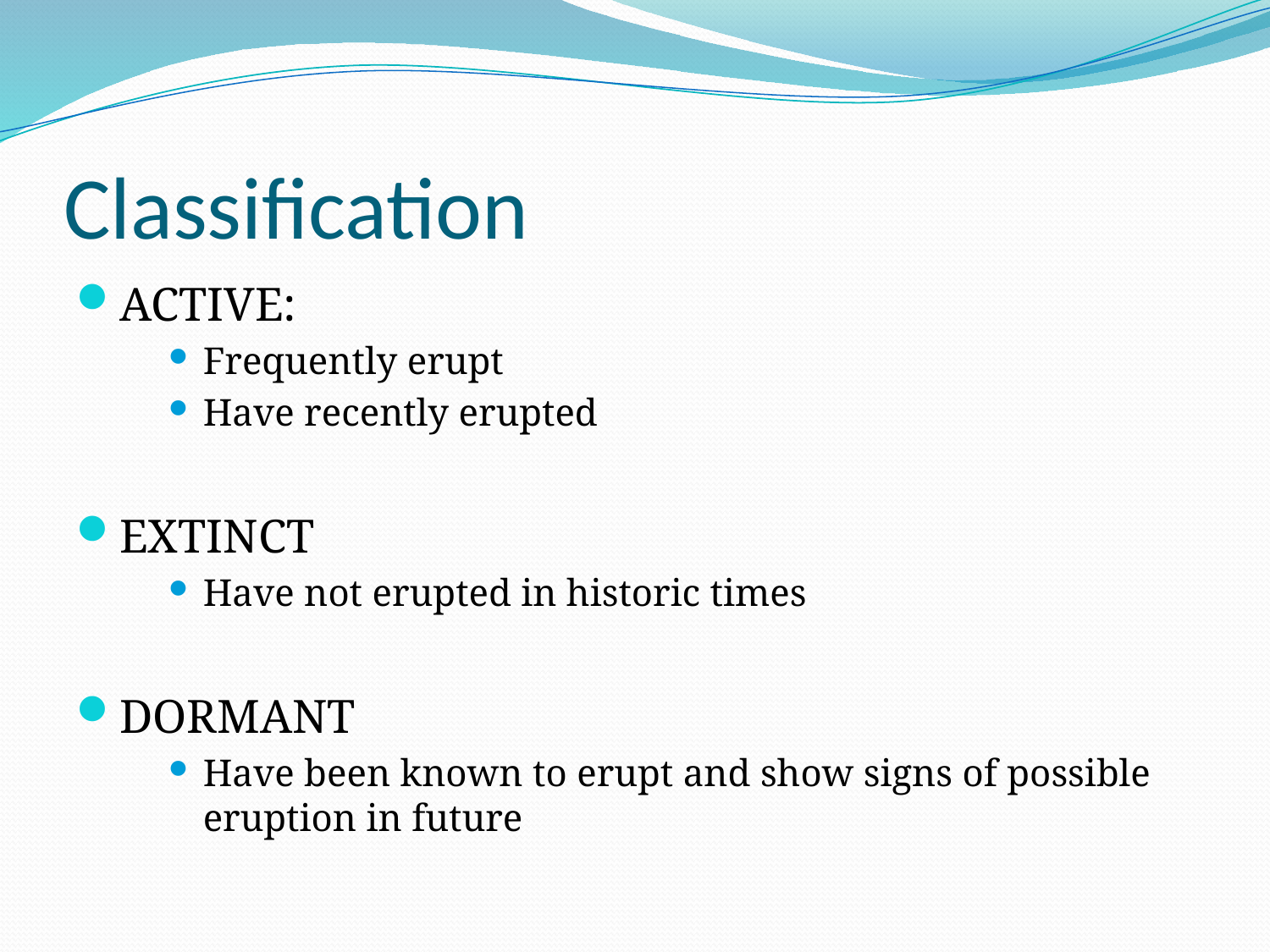

# Classification
ACTIVE:
Frequently erupt
Have recently erupted

EXTINCT
Have not erupted in historic times

DORMANT
Have been known to erupt and show signs of possible eruption in future